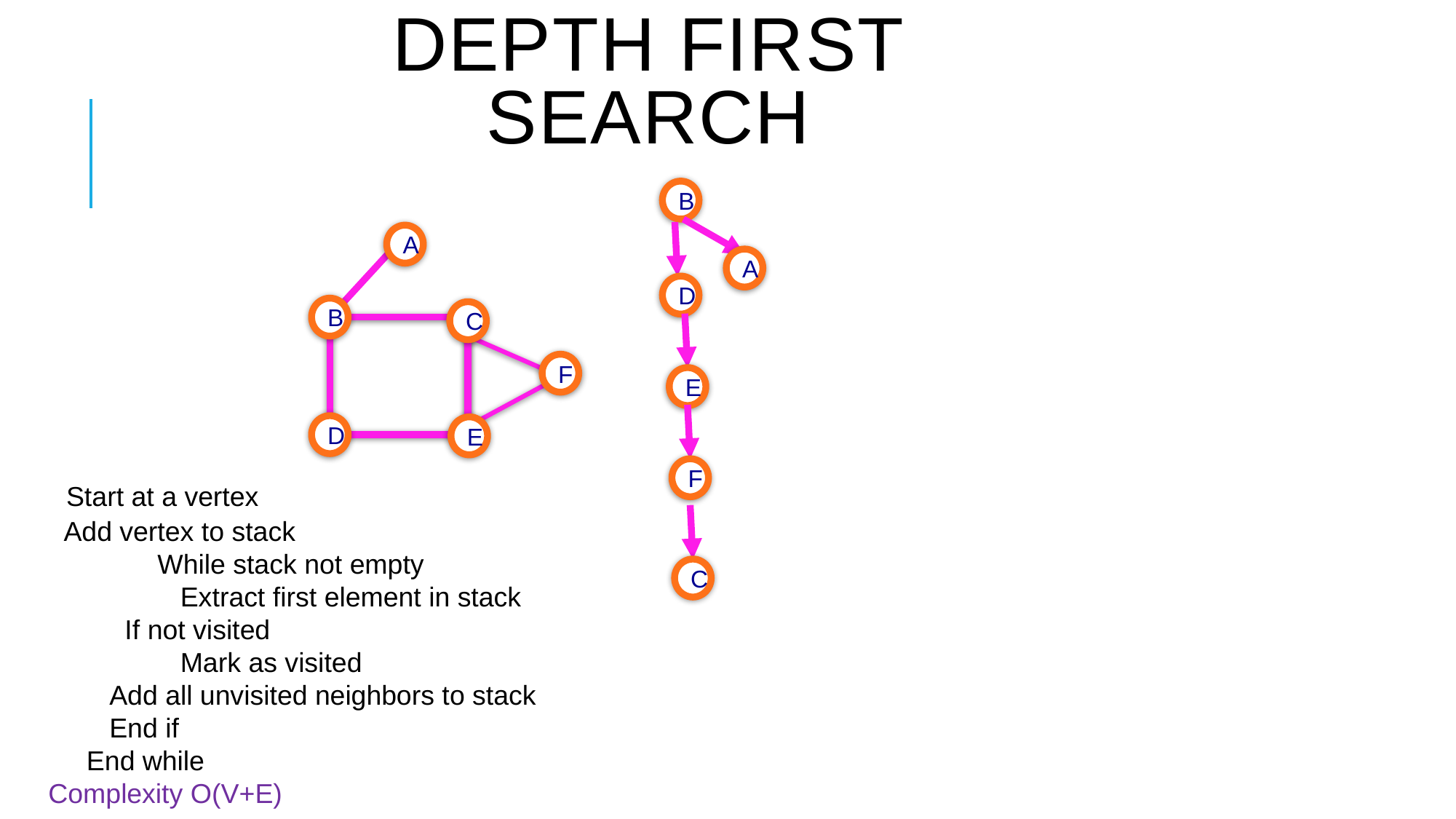

# Depth FIRST SEARCH
B
A
D
A
B
C

F
D
E
E
F

  Start at a vertex
  Add vertex to stack
	While stack not empty
	   Extract first element in stack
          If not visited
	   Mark as visited
        Add all unvisited neighbors to stack
        End if
     End while
Complexity O(V+E)

C